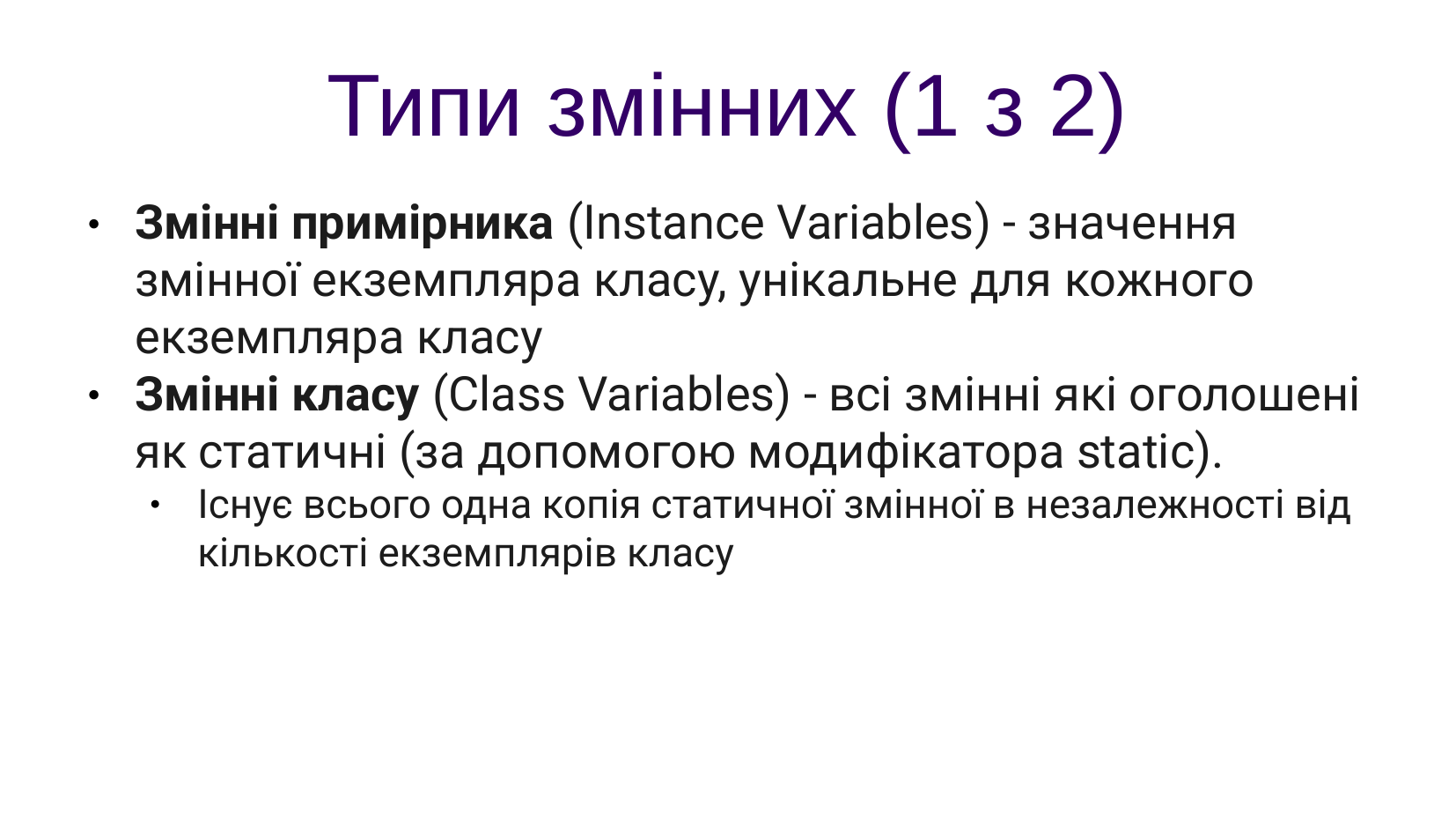

Типи змінних (1 з 2)
Змінні примірника (Instance Variables) - значення змінної екземпляра класу, унікальне для кожного екземпляра класу
Змінні класу (Class Variables) - всі змінні які оголошені як статичні (за допомогою модифікатора static).
Існує всього одна копія статичної змінної в незалежності від кількості екземплярів класу